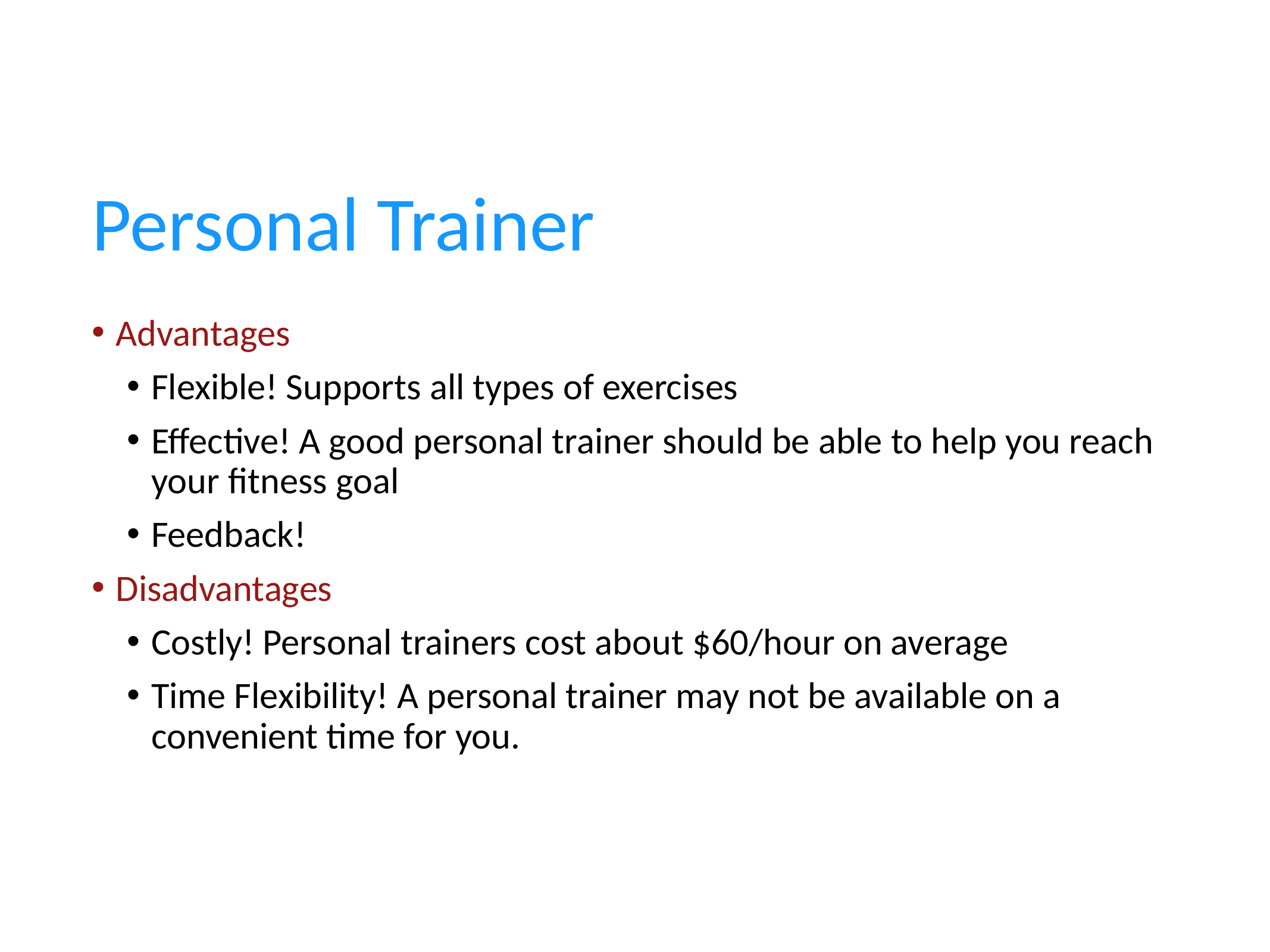

# Personal Trainer
Advantages
Flexible! Supports all types of exercises
Effective! A good personal trainer should be able to help you reach your fitness goal
Feedback!
Disadvantages
Costly! Personal trainers cost about $60/hour on average
Time Flexibility! A personal trainer may not be available on a convenient time for you.